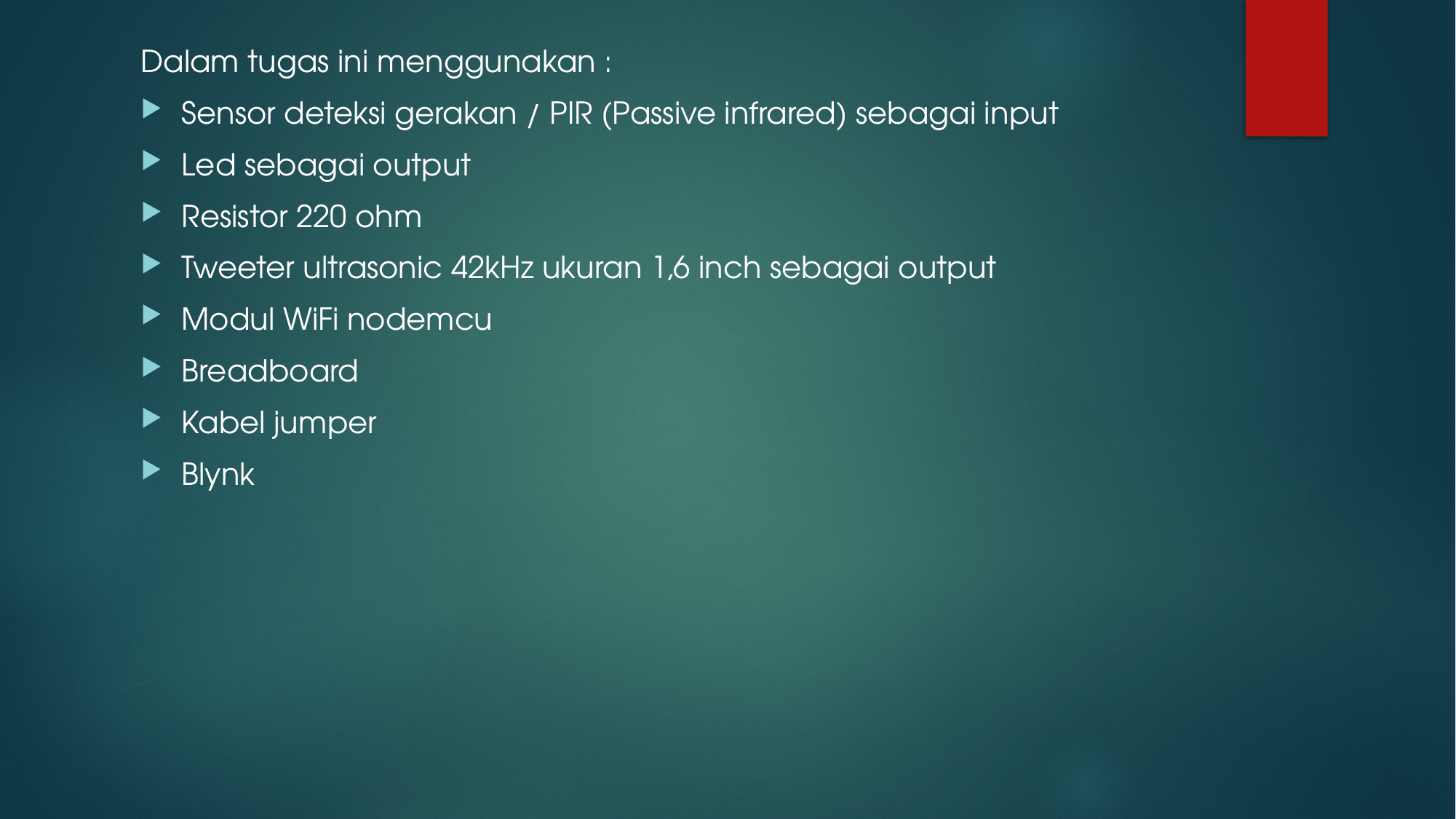

Dalam tugas ini menggunakan :
Sensor deteksi gerakan / PIR (Passive infrared) sebagai input
Led sebagai output
Resistor 220 ohm
Tweeter ultrasonic 42kHz ukuran 1,6 inch sebagai output
Modul WiFi nodemcu
Breadboard
Kabel jumper
Blynk